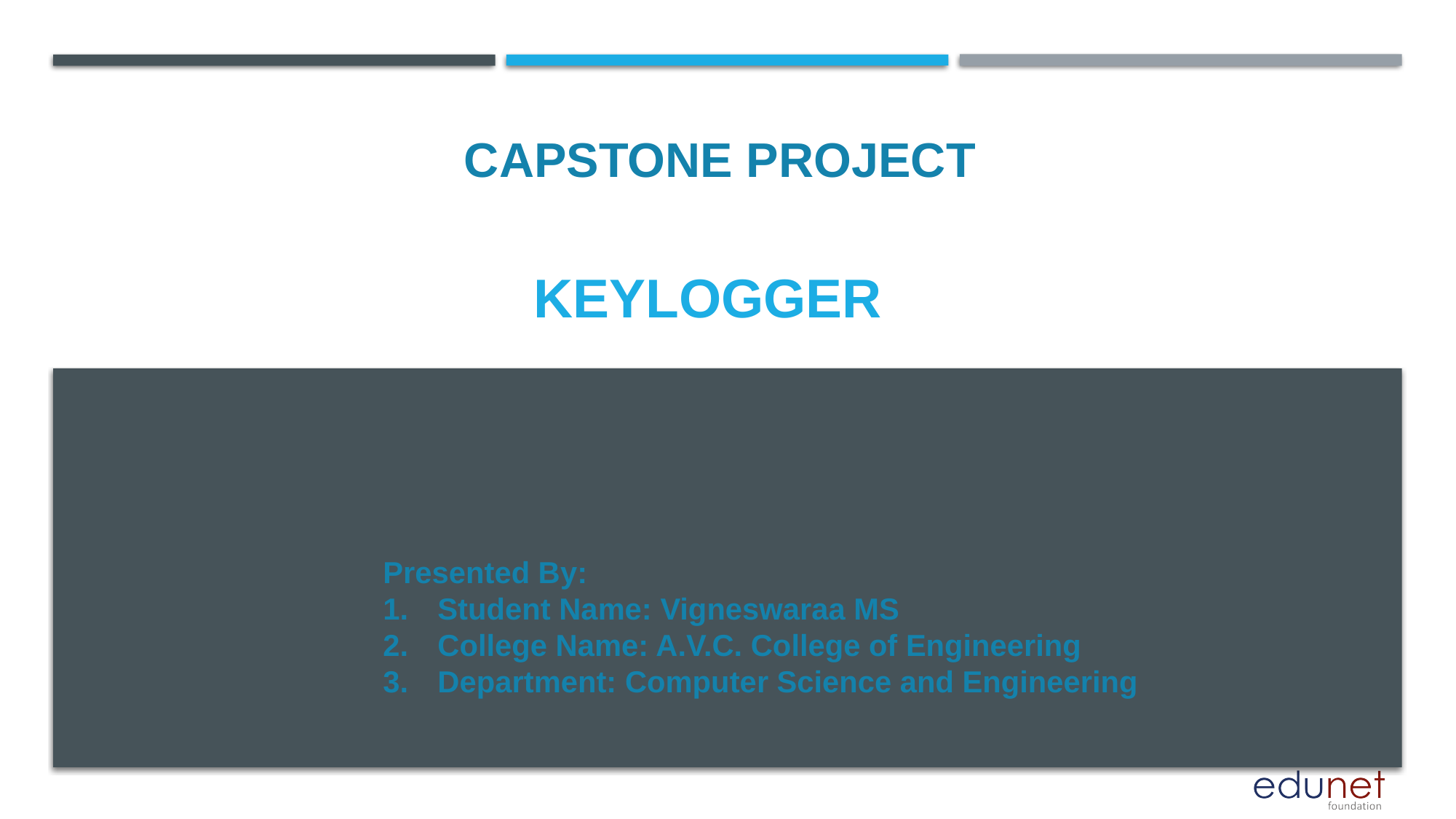

CAPSTONE PROJECT
# Keylogger
Presented By:
Student Name: Vigneswaraa MS
College Name: A.V.C. College of Engineering
Department: Computer Science and Engineering